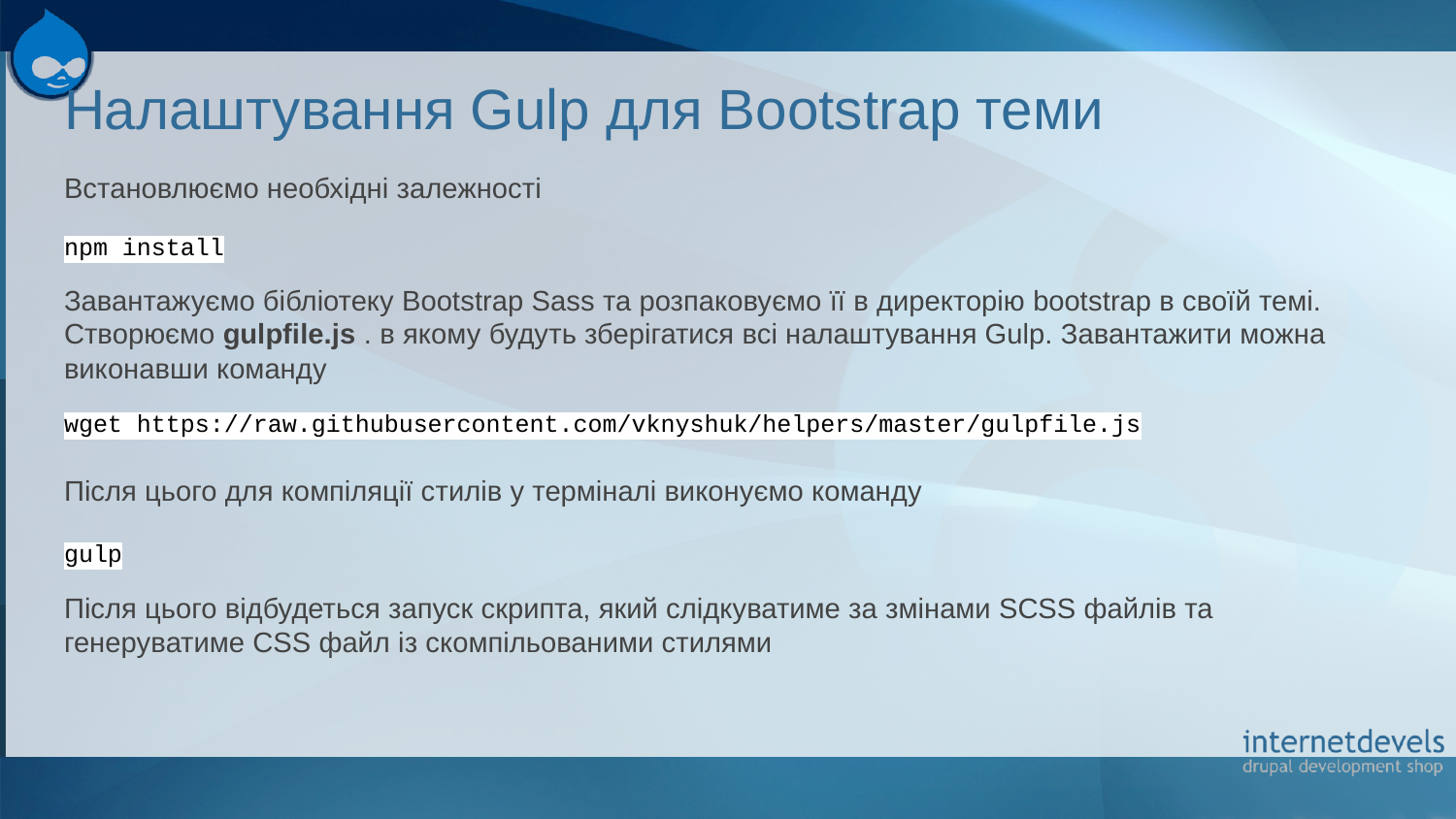

# Налаштування Gulp для Bootstrap теми
Встановлюємо необхідні залежності
npm install

Завантажуємо бібліотеку Bootstrap Sass та розпаковуємо її в директорію bootstrap в своїй темі.
Створюємо gulpfile.js . в якому будуть зберігатися всі налаштування Gulp. Завантажити можна виконавши команду

wget https://raw.githubusercontent.com/vknyshuk/helpers/master/gulpfile.js
Після цього для компіляції стилів у терміналі виконуємо команду
gulp
Після цього відбудеться запуск скрипта, який слідкуватиме за змінами SCSS файлів та генеруватиме CSS файл із скомпільованими стилями